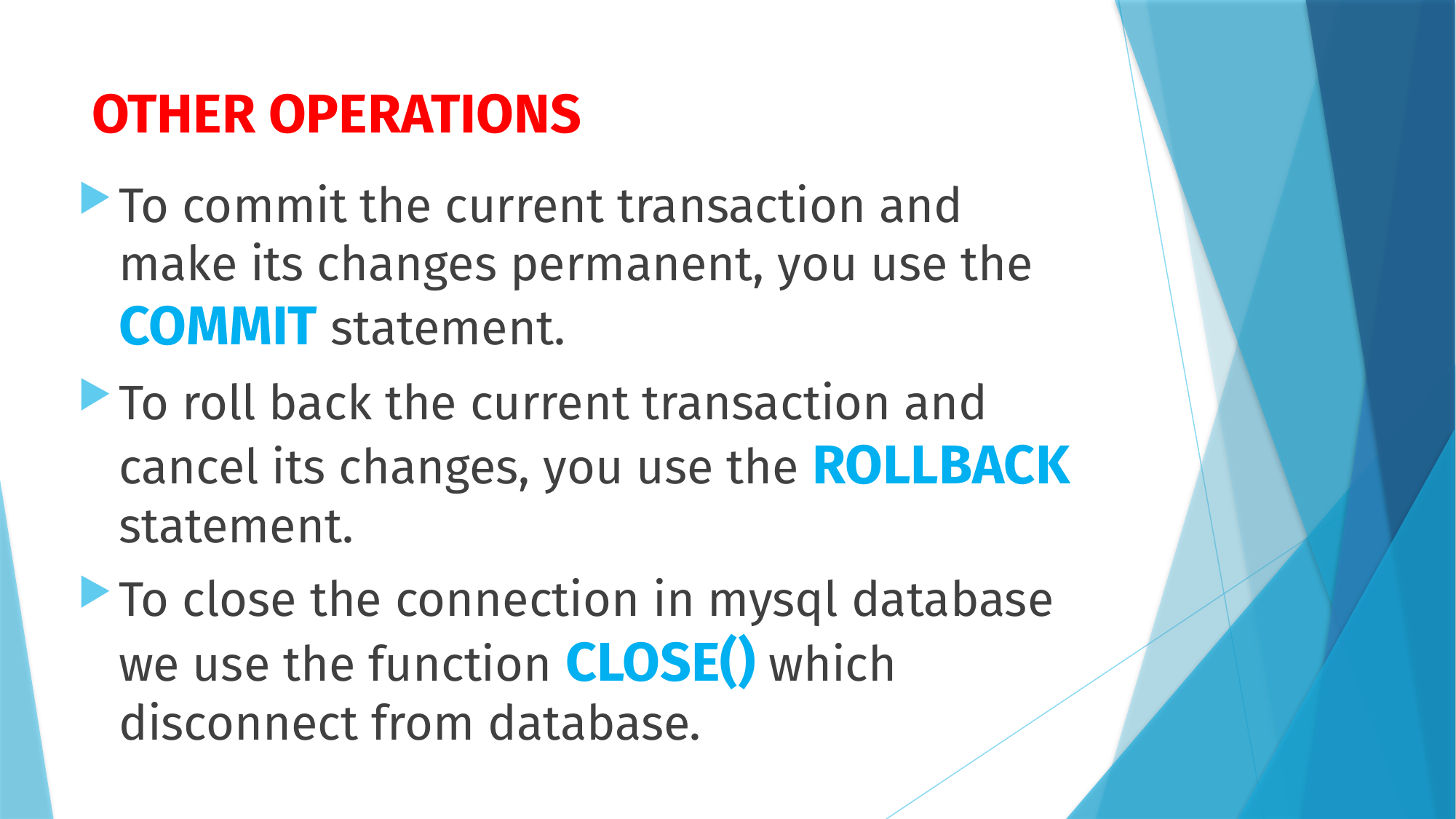

# OTHER OPERATIONS
To commit the current transaction and make its changes permanent, you use the COMMIT statement.
To roll back the current transaction and cancel its changes, you use the ROLLBACK statement.
To close the connection in mysql database we use the function CLOSE() which disconnect from database.